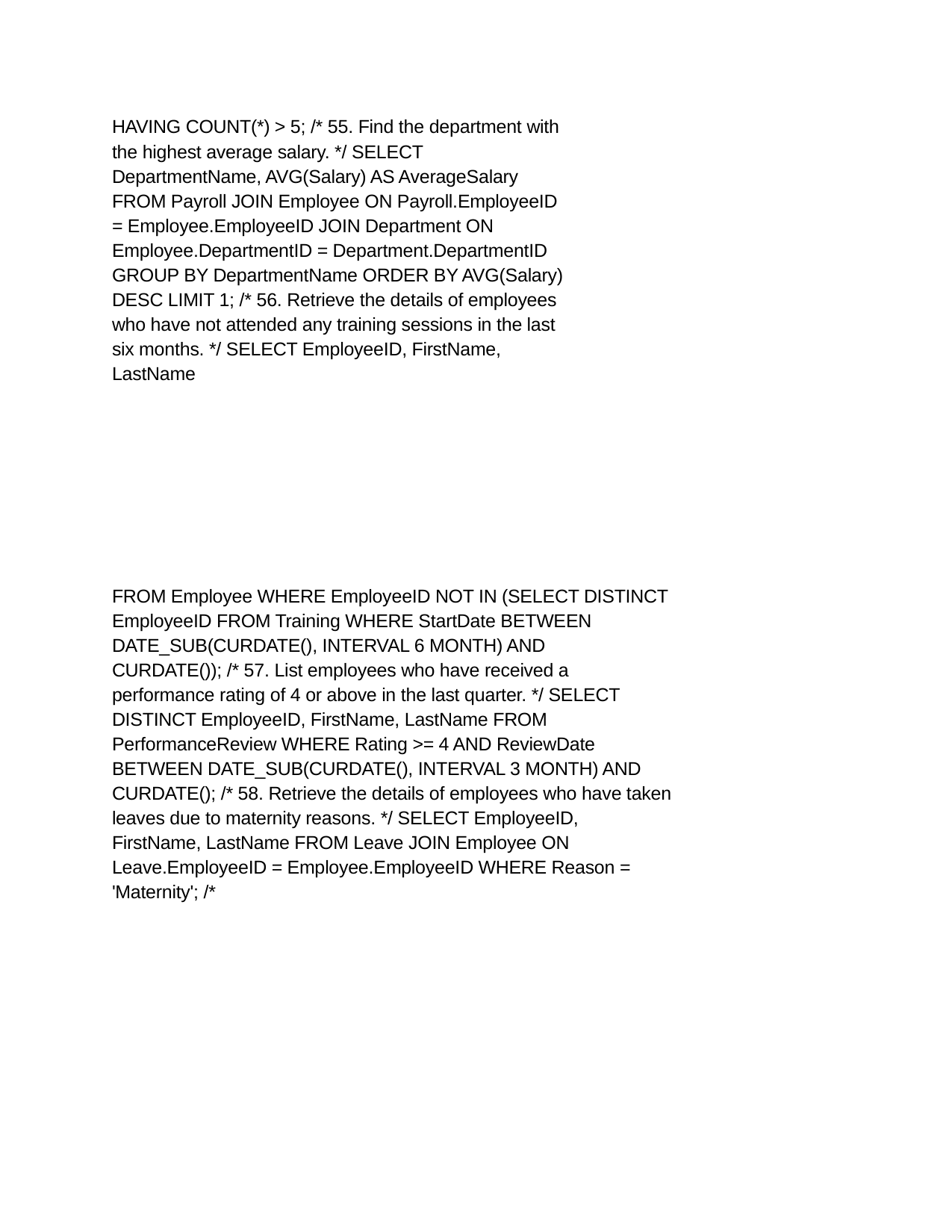

HAVING COUNT(*) > 5; /* 55. Find the department with the highest average salary. */ SELECT DepartmentName, AVG(Salary) AS AverageSalary FROM Payroll JOIN Employee ON Payroll.EmployeeID = Employee.EmployeeID JOIN Department ON Employee.DepartmentID = Department.DepartmentID GROUP BY DepartmentName ORDER BY AVG(Salary) DESC LIMIT 1; /* 56. Retrieve the details of employees who have not attended any training sessions in the last six months. */ SELECT EmployeeID, FirstName, LastName
FROM Employee WHERE EmployeeID NOT IN (SELECT DISTINCT EmployeeID FROM Training WHERE StartDate BETWEEN DATE_SUB(CURDATE(), INTERVAL 6 MONTH) AND CURDATE()); /* 57. List employees who have received a performance rating of 4 or above in the last quarter. */ SELECT DISTINCT EmployeeID, FirstName, LastName FROM PerformanceReview WHERE Rating >= 4 AND ReviewDate BETWEEN DATE_SUB(CURDATE(), INTERVAL 3 MONTH) AND CURDATE(); /* 58. Retrieve the details of employees who have taken leaves due to maternity reasons. */ SELECT EmployeeID, FirstName, LastName FROM Leave JOIN Employee ON Leave.EmployeeID = Employee.EmployeeID WHERE Reason = 'Maternity'; /*